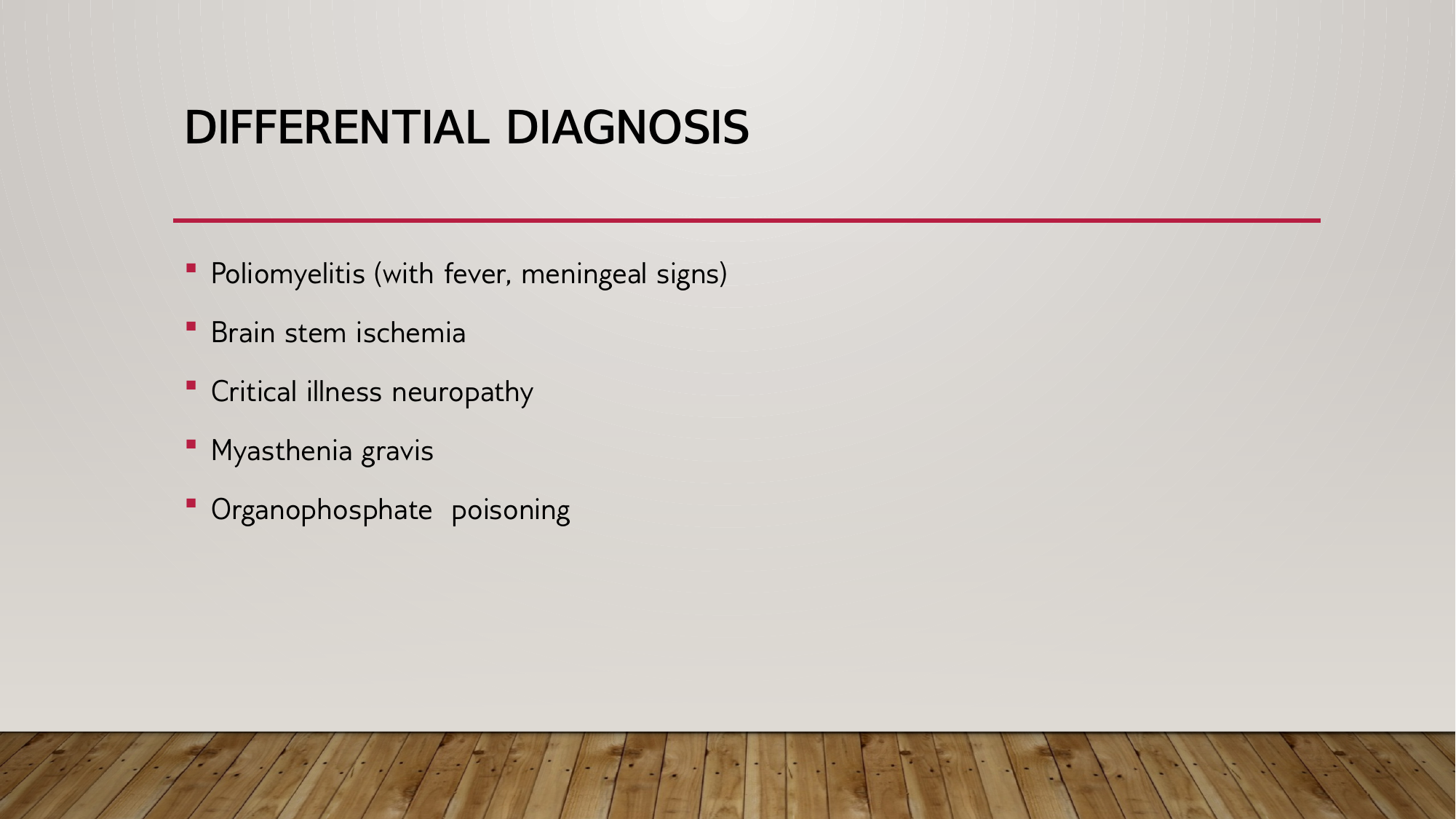

# DIFFERENTIAL DIAGNOSIS
Poliomyelitis (with fever, meningeal signs)
Brain stem ischemia
Critical illness neuropathy
Myasthenia gravis
Organophosphate  poisoning